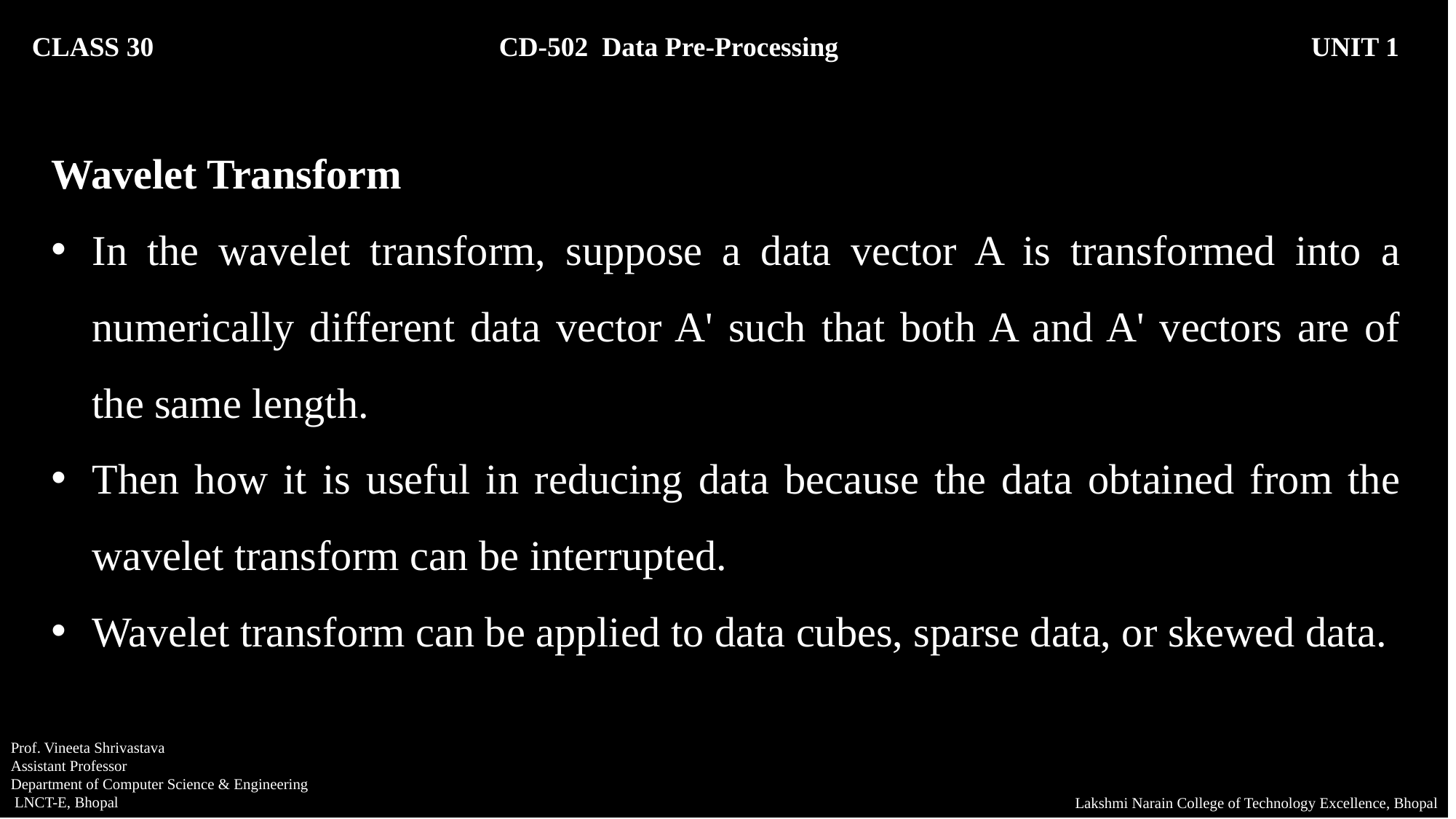

CLASS 30                                                  CD-502  Data Pre-Processing		                                           UNIT 1
Wavelet Transform
In the wavelet transform, suppose a data vector A is transformed into a numerically different data vector A' such that both A and A' vectors are of the same length.
Then how it is useful in reducing data because the data obtained from the wavelet transform can be interrupted.
Wavelet transform can be applied to data cubes, sparse data, or skewed data.
Prof. Vineeta Shrivastava
Assistant Professor
Department of Computer Science & Engineering
 LNCT-E, Bhopal
Lakshmi Narain College of Technology Excellence, Bhopal